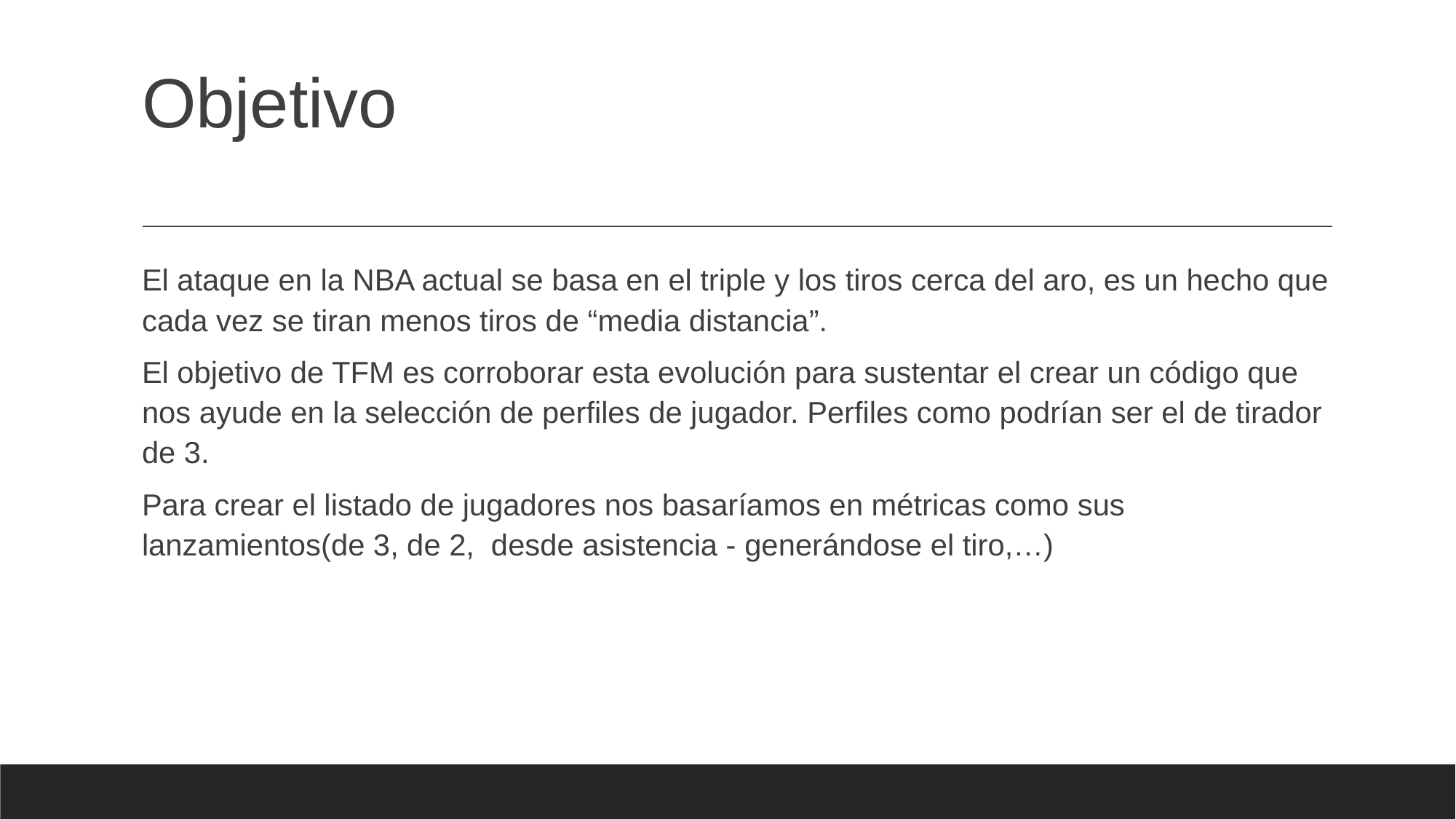

# Objetivo
El ataque en la NBA actual se basa en el triple y los tiros cerca del aro, es un hecho que cada vez se tiran menos tiros de “media distancia”.
El objetivo de TFM es corroborar esta evolución para sustentar el crear un código que nos ayude en la selección de perfiles de jugador. Perfiles como podrían ser el de tirador de 3.
Para crear el listado de jugadores nos basaríamos en métricas como sus lanzamientos(de 3, de 2,  desde asistencia - generándose el tiro,…)